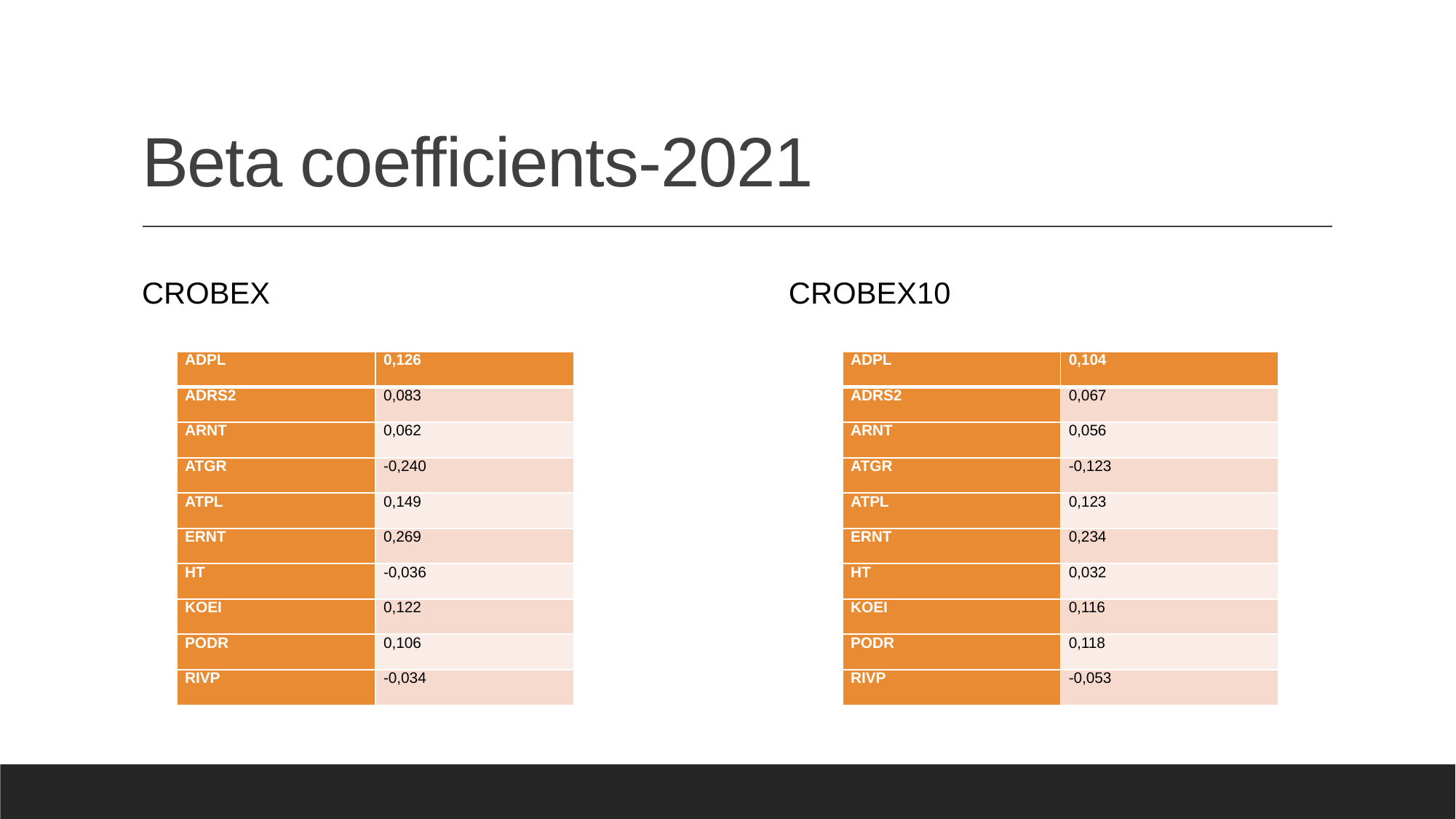

# Beta coefficients-2021
CROBEX
CROBEX10
| ADPL | 0,126 |
| --- | --- |
| ADRS2 | 0,083 |
| ARNT | 0,062 |
| ATGR | -0,240 |
| ATPL | 0,149 |
| ERNT | 0,269 |
| HT | -0,036 |
| KOEI | 0,122 |
| PODR | 0,106 |
| RIVP | -0,034 |
| ADPL | 0,104 |
| --- | --- |
| ADRS2 | 0,067 |
| ARNT | 0,056 |
| ATGR | -0,123 |
| ATPL | 0,123 |
| ERNT | 0,234 |
| HT | 0,032 |
| KOEI | 0,116 |
| PODR | 0,118 |
| RIVP | -0,053 |